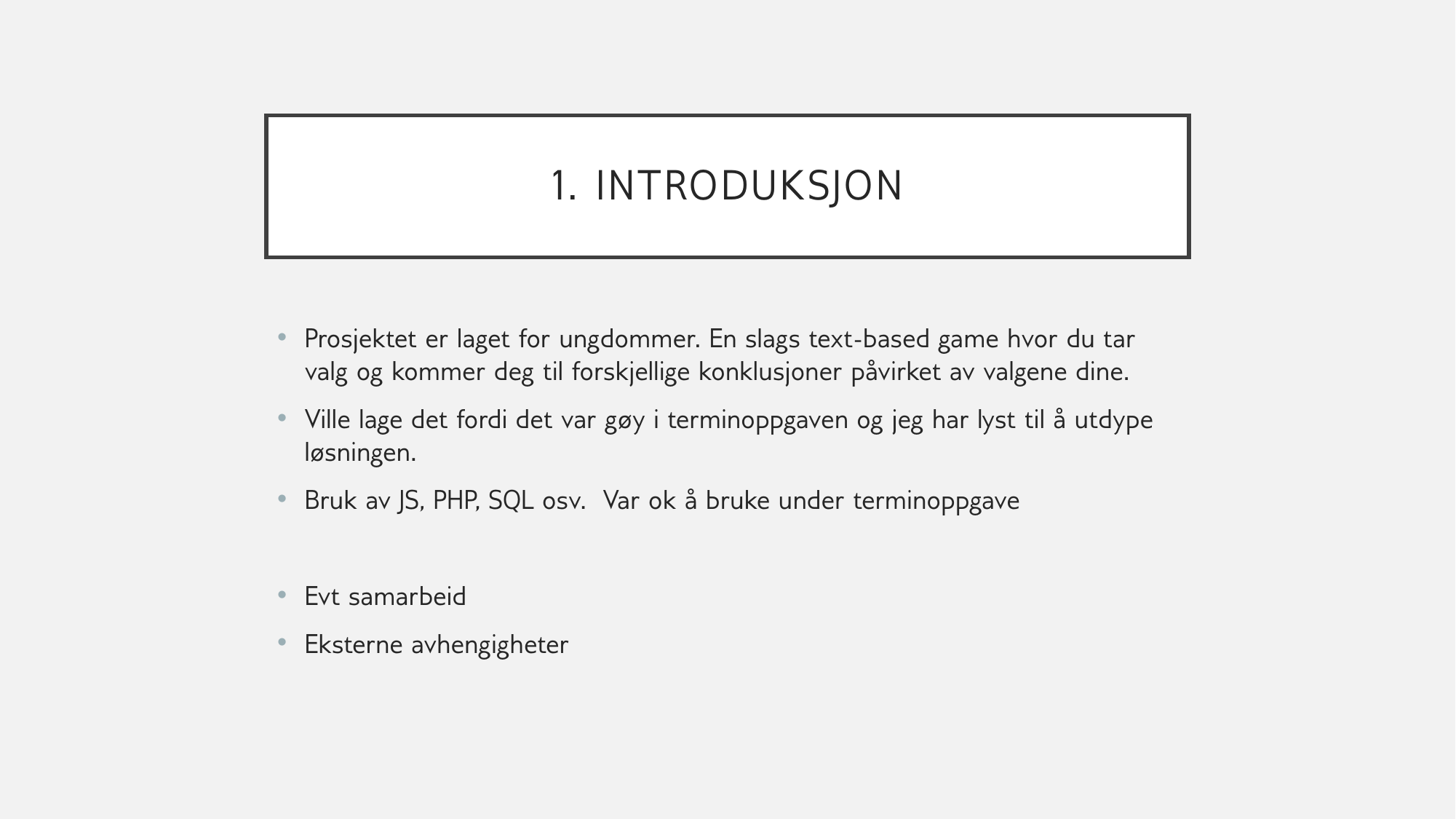

# 1. Introduksjon
Prosjektet er laget for ungdommer. En slags text-based game hvor du tar valg og kommer deg til forskjellige konklusjoner påvirket av valgene dine.
Ville lage det fordi det var gøy i terminoppgaven og jeg har lyst til å utdype løsningen.
Bruk av JS, PHP, SQL osv.  Var ok å bruke under terminoppgave

Evt samarbeid
Eksterne avhengigheter